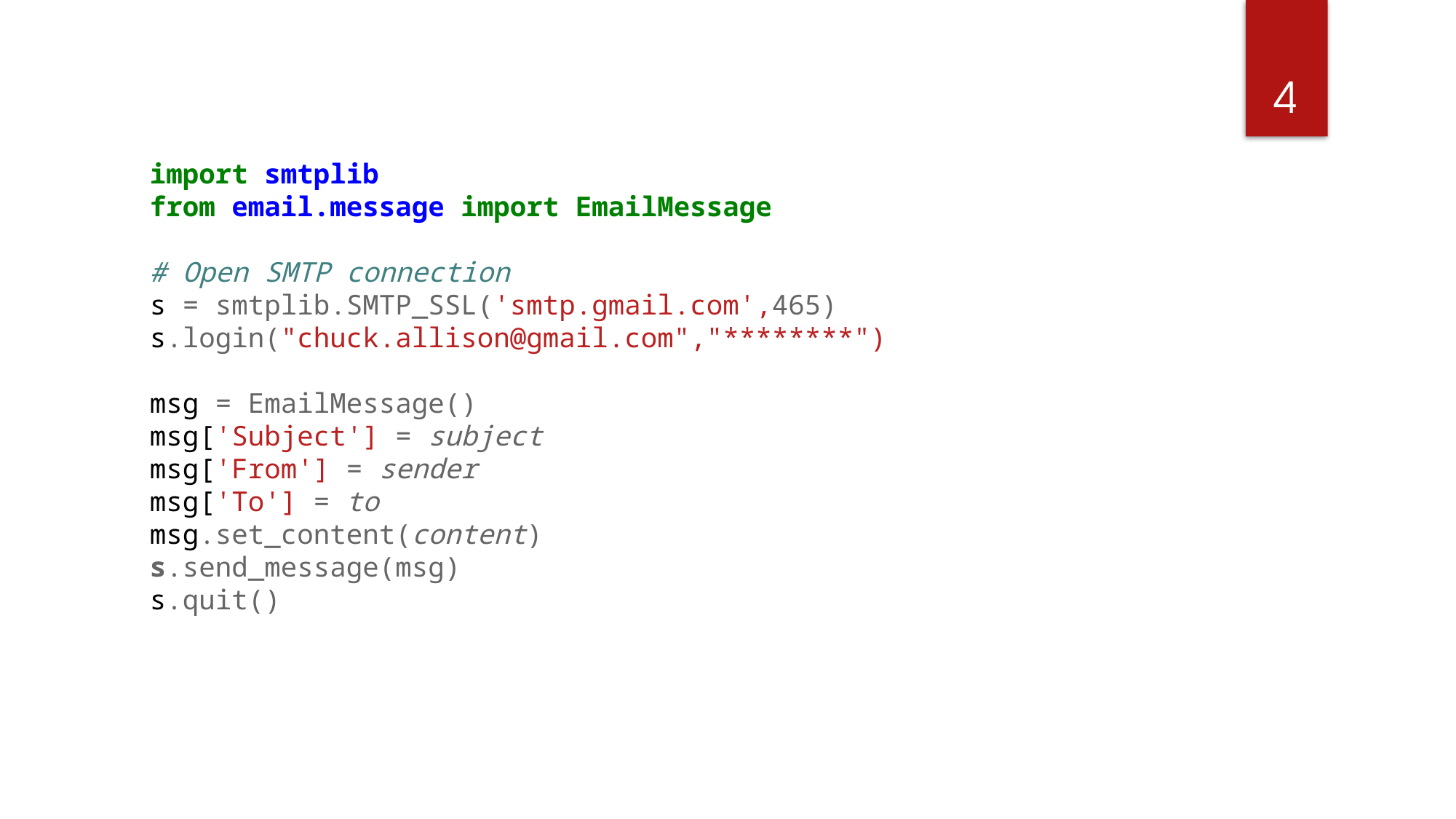

4
import smtplib
from email.message import EmailMessage

# Open SMTP connection
s = smtplib.SMTP_SSL('smtp.gmail.com',465)
s.login("chuck.allison@gmail.com","********")

msg = EmailMessage()
msg['Subject'] = subject
msg['From'] = sender
msg['To'] = to
msg.set_content(content)
s.send_message(msg)
s.quit()